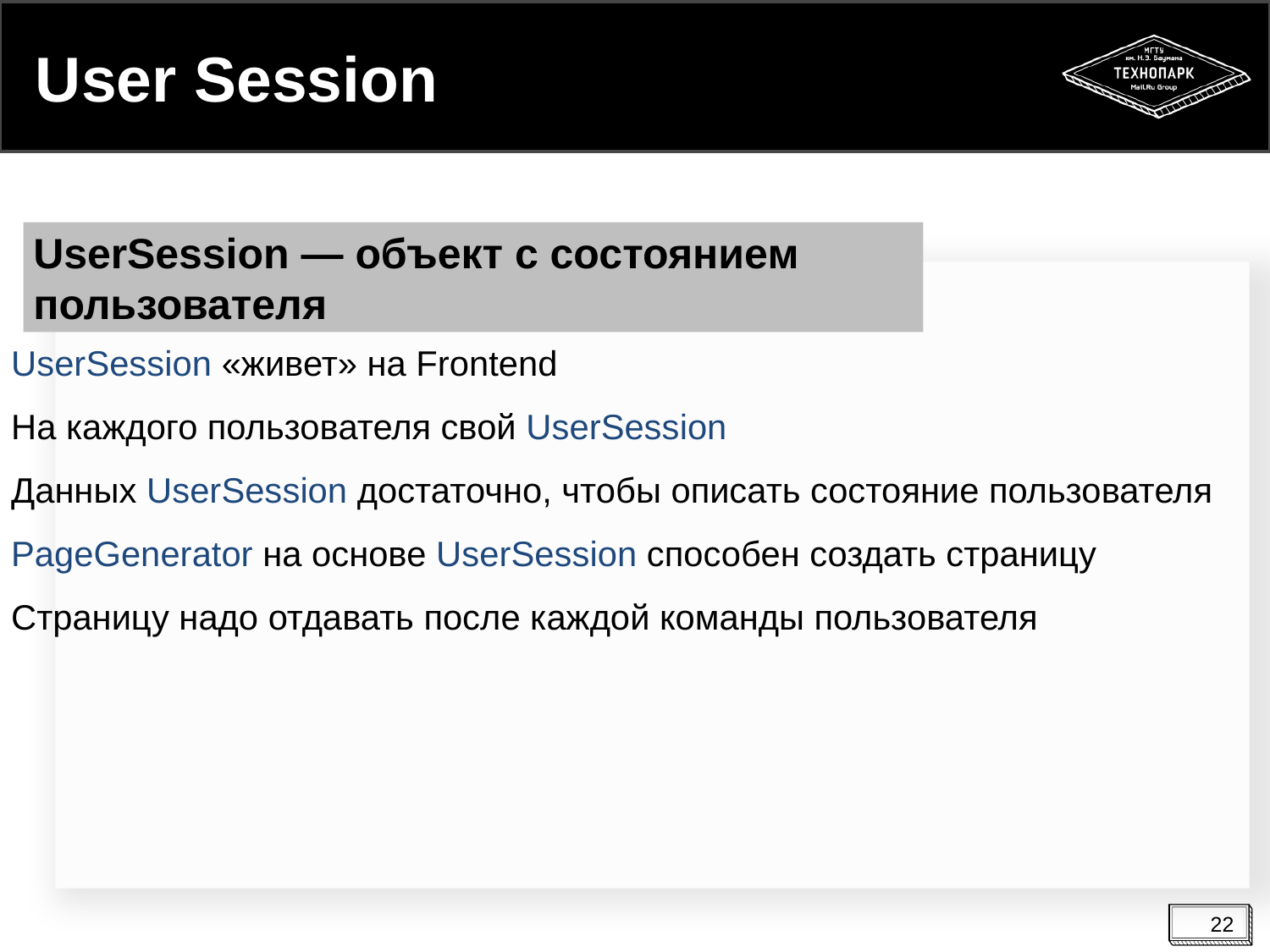

# User Session
UserSession ― объект с состоянием пользователя

UserSession «живет» на Frontend
На каждого пользователя свой UserSession
Данных UserSession достаточно, чтобы описать состояние пользователя
PageGenerator на основе UserSession способен создать страницу
Страницу надо отдавать после каждой команды пользователя
22